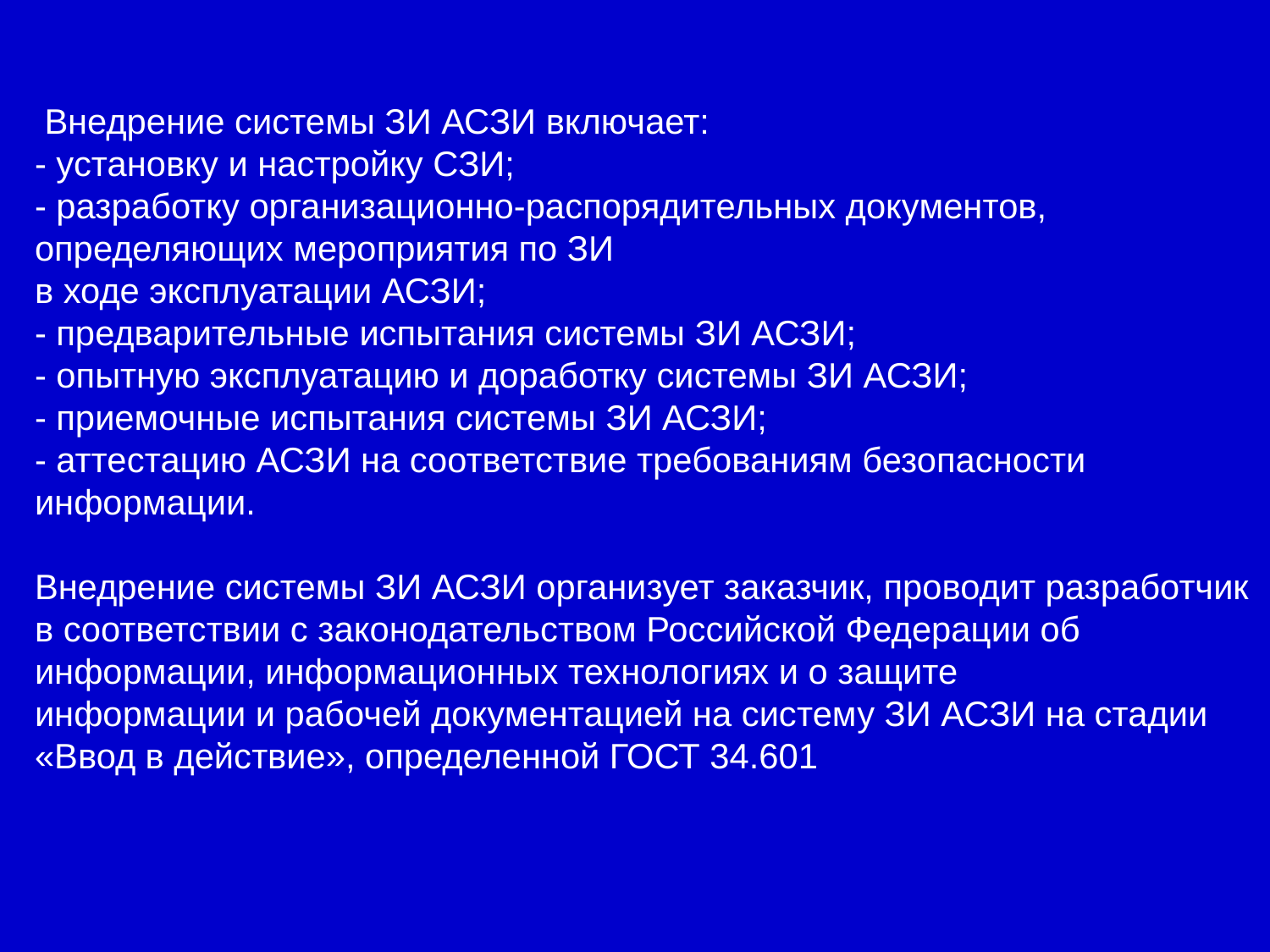

Внедрение системы ЗИ АСЗИ включает:
- установку и настройку СЗИ;
- разработку организационно-распорядительных документов, определяющих мероприятия по ЗИ
в ходе эксплуатации АСЗИ;
- предварительные испытания системы ЗИ АСЗИ;
- опытную эксплуатацию и доработку системы ЗИ АСЗИ;
- приемочные испытания системы ЗИ АСЗИ;
- аттестацию АСЗИ на соответствие требованиям безопасности информации.

Внедрение системы ЗИ АСЗИ организует заказчик, проводит разработчик в соответствии с законодательством Российской Федерации об информации, информационных технологиях и о защите
информации и рабочей документацией на систему ЗИ АСЗИ на стадии «Ввод в действие», определенной ГОСТ 34.601